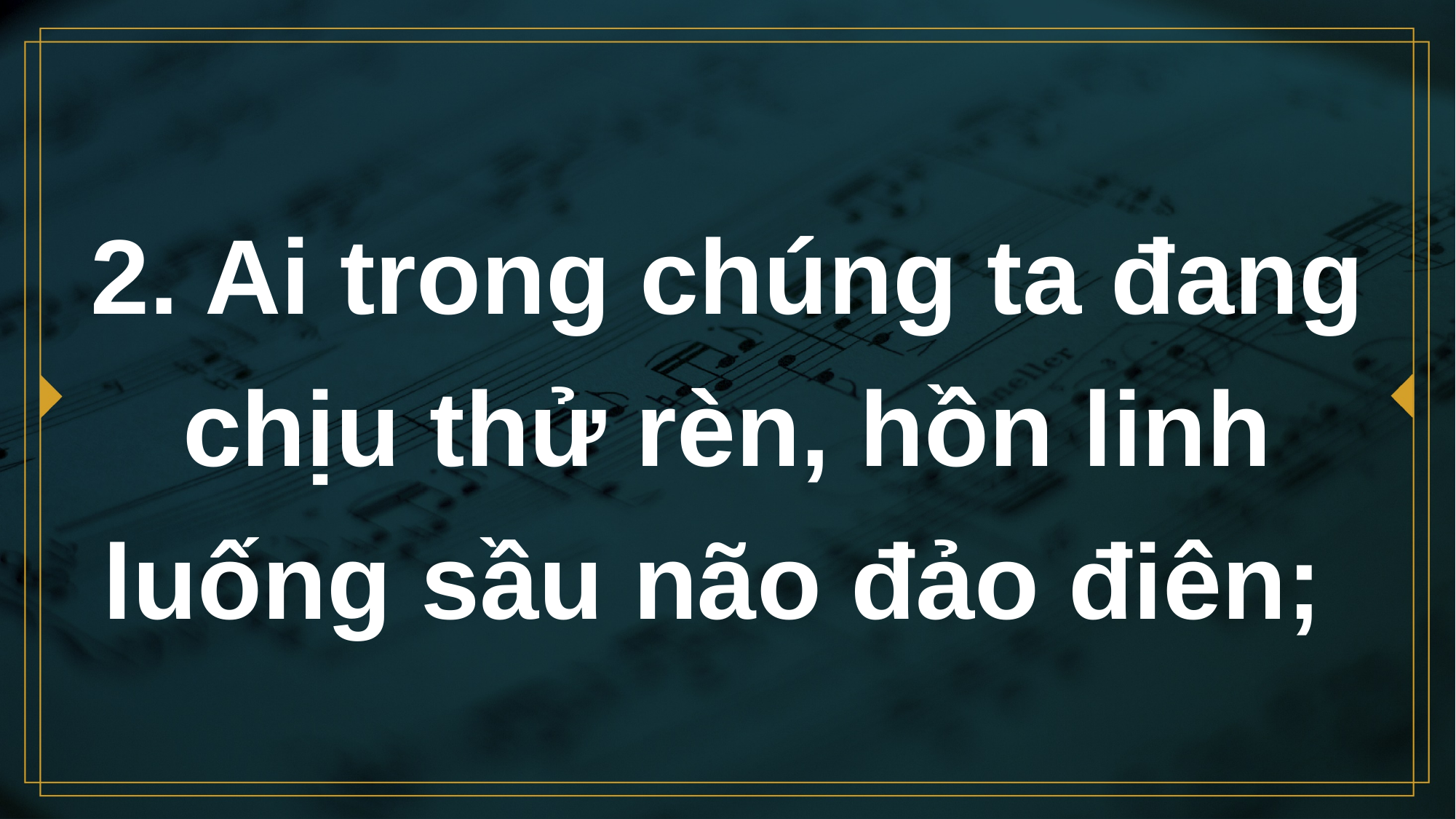

# 2. Ai trong chúng ta đang chịu thử rèn, hồn linh luống sầu não đảo điên;